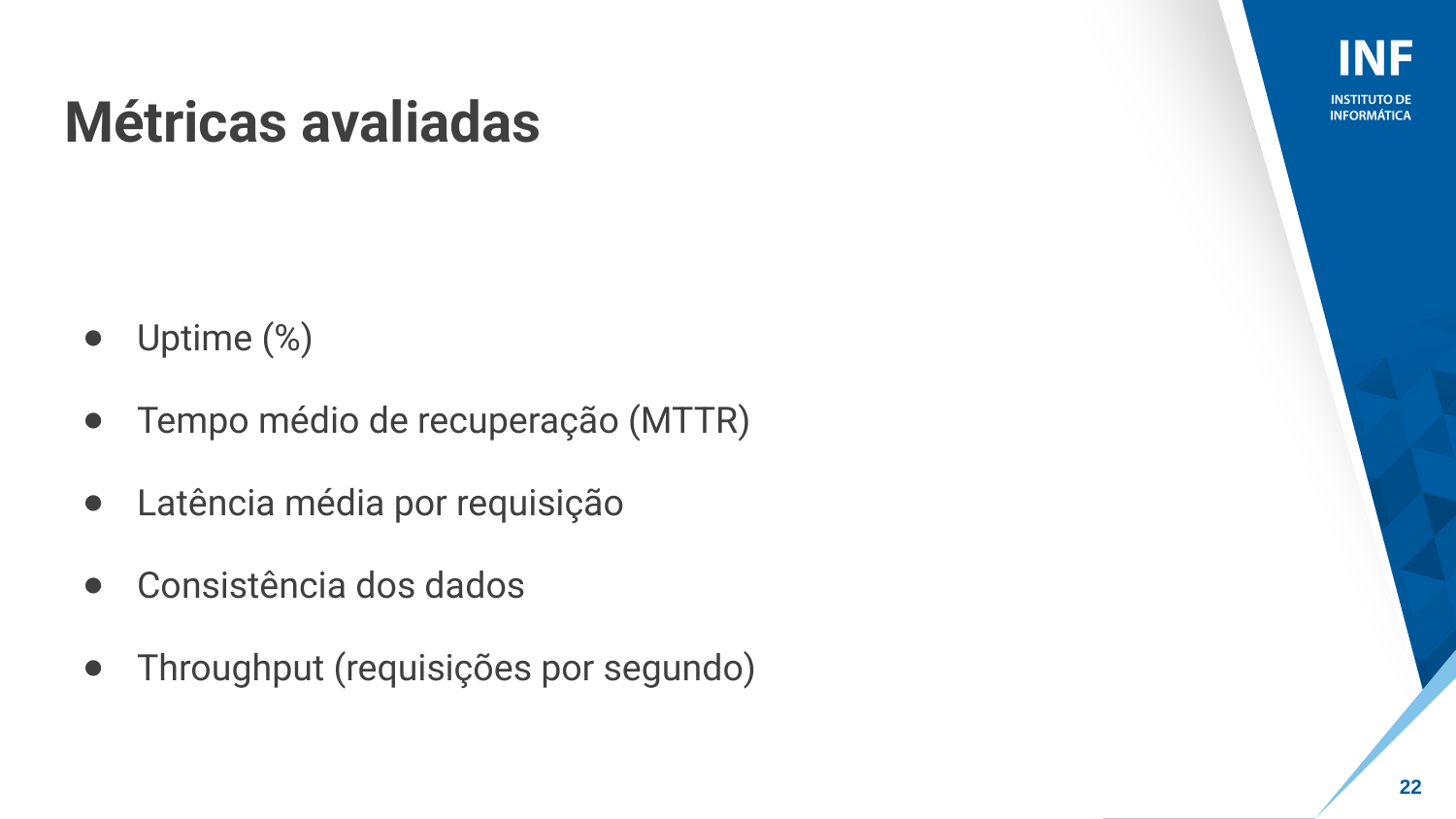

# Métricas avaliadas

Uptime (%)
Tempo médio de recuperação (MTTR)
Latência média por requisição
Consistência dos dados
Throughput (requisições por segundo)
22